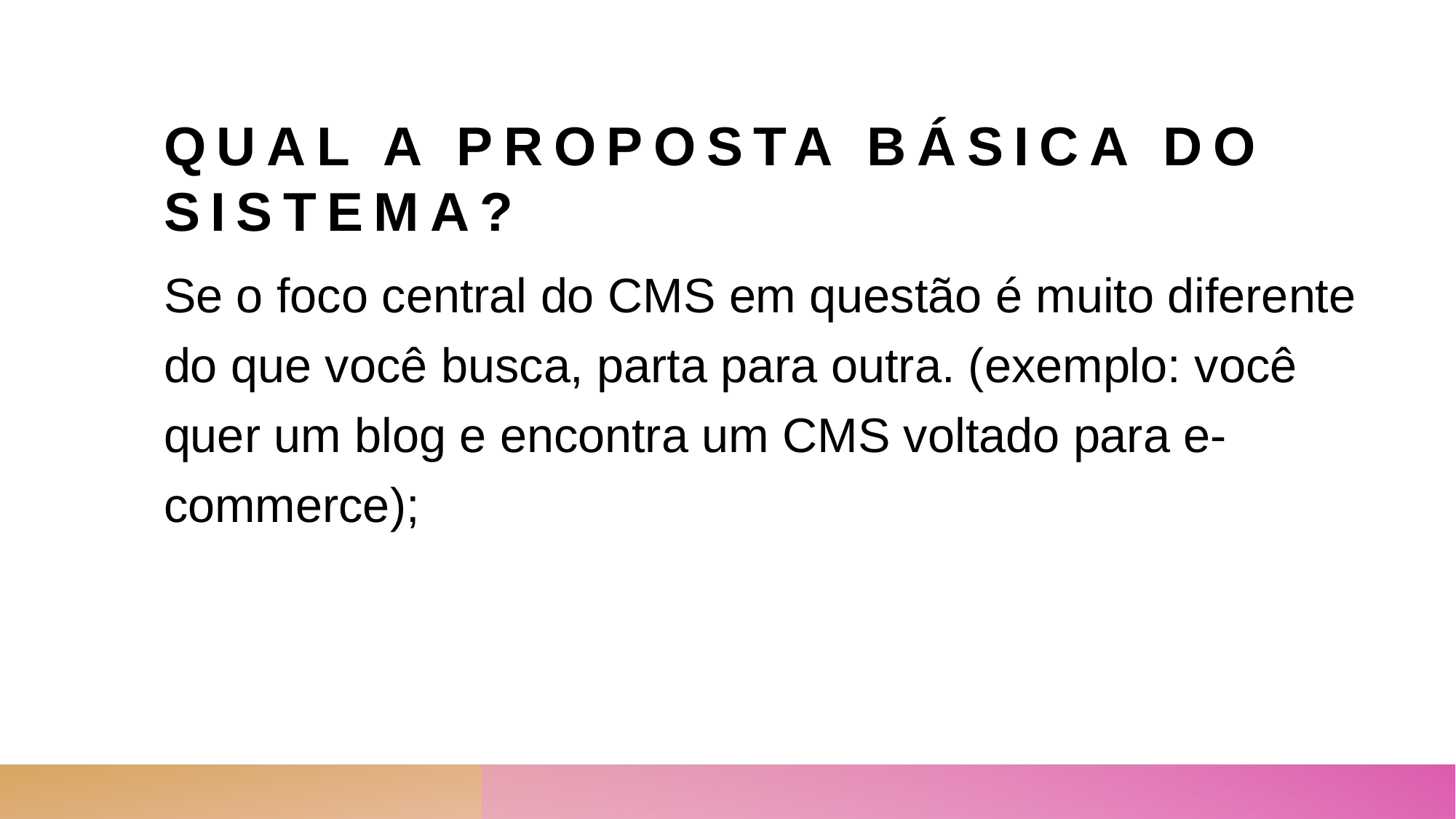

# qual a proposta básica do sistema?
Se o foco central do CMS em questão é muito diferente do que você busca, parta para outra. (exemplo: você quer um blog e encontra um CMS voltado para e-commerce);